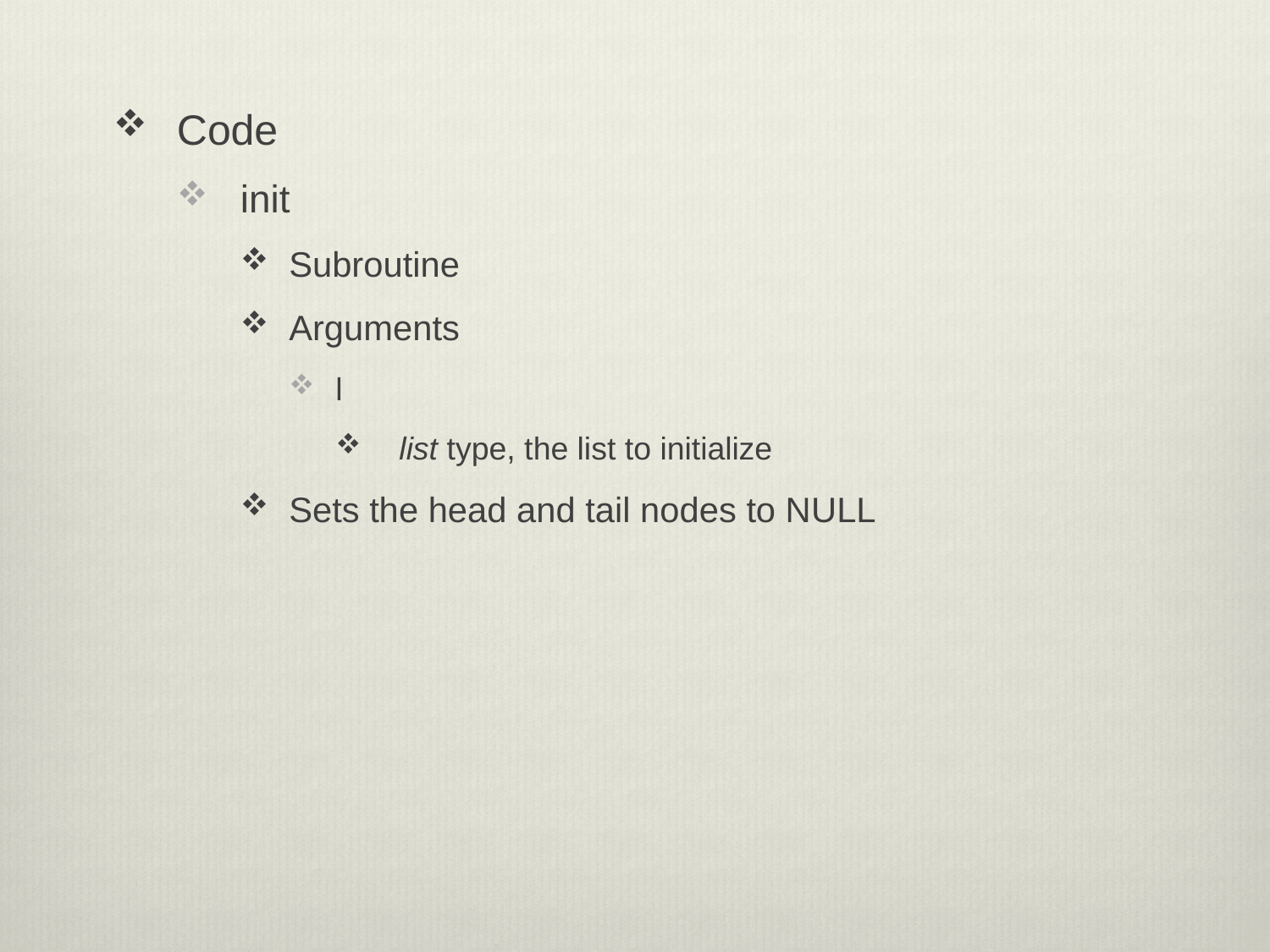

Code
init
Subroutine
Arguments
l
list type, the list to initialize
Sets the head and tail nodes to NULL